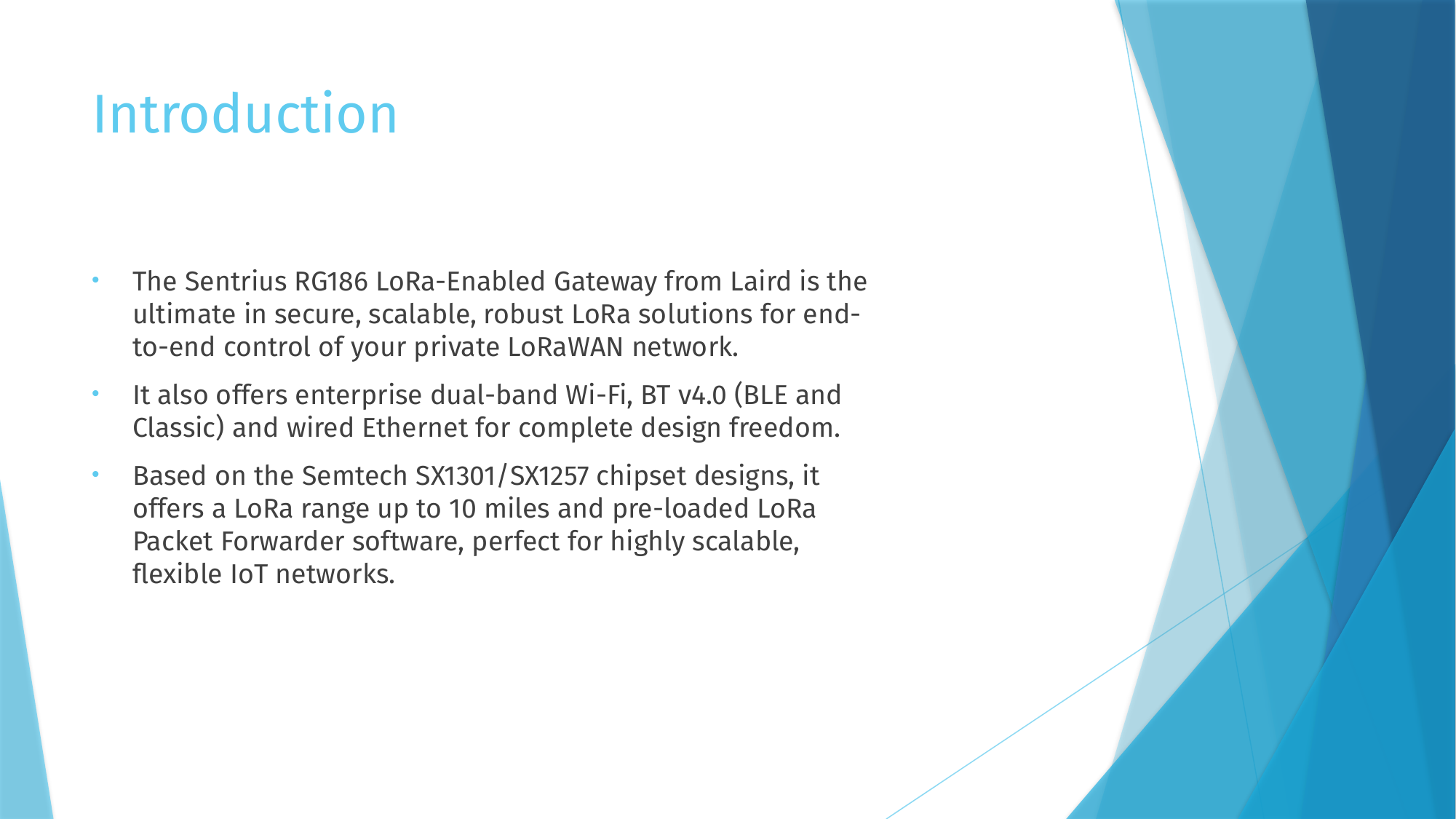

# Introduction
The Sentrius RG186 LoRa-Enabled Gateway from Laird is the ultimate in secure, scalable, robust LoRa solutions for end-to-end control of your private LoRaWAN network.
It also offers enterprise dual-band Wi-Fi, BT v4.0 (BLE and Classic) and wired Ethernet for complete design freedom.
Based on the Semtech SX1301/SX1257 chipset designs, it offers a LoRa range up to 10 miles and pre-loaded LoRa Packet Forwarder software, perfect for highly scalable, flexible IoT networks.